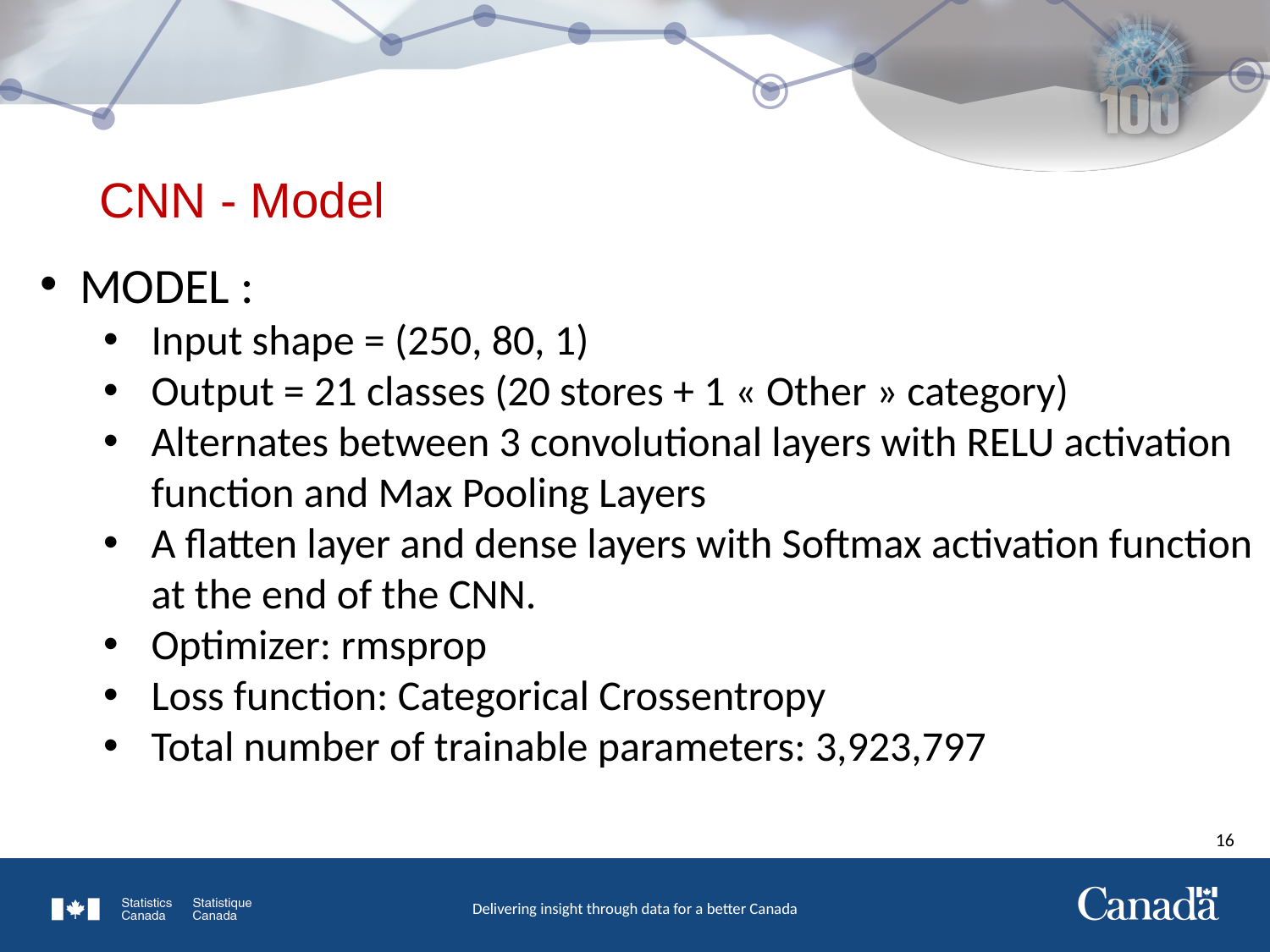

# CNN - Model
MODEL :
Input shape = (250, 80, 1)
Output = 21 classes (20 stores + 1 « Other » category)
Alternates between 3 convolutional layers with RELU activation function and Max Pooling Layers
A flatten layer and dense layers with Softmax activation function at the end of the CNN.
Optimizer: rmsprop
Loss function: Categorical Crossentropy
Total number of trainable parameters: 3,923,797

16